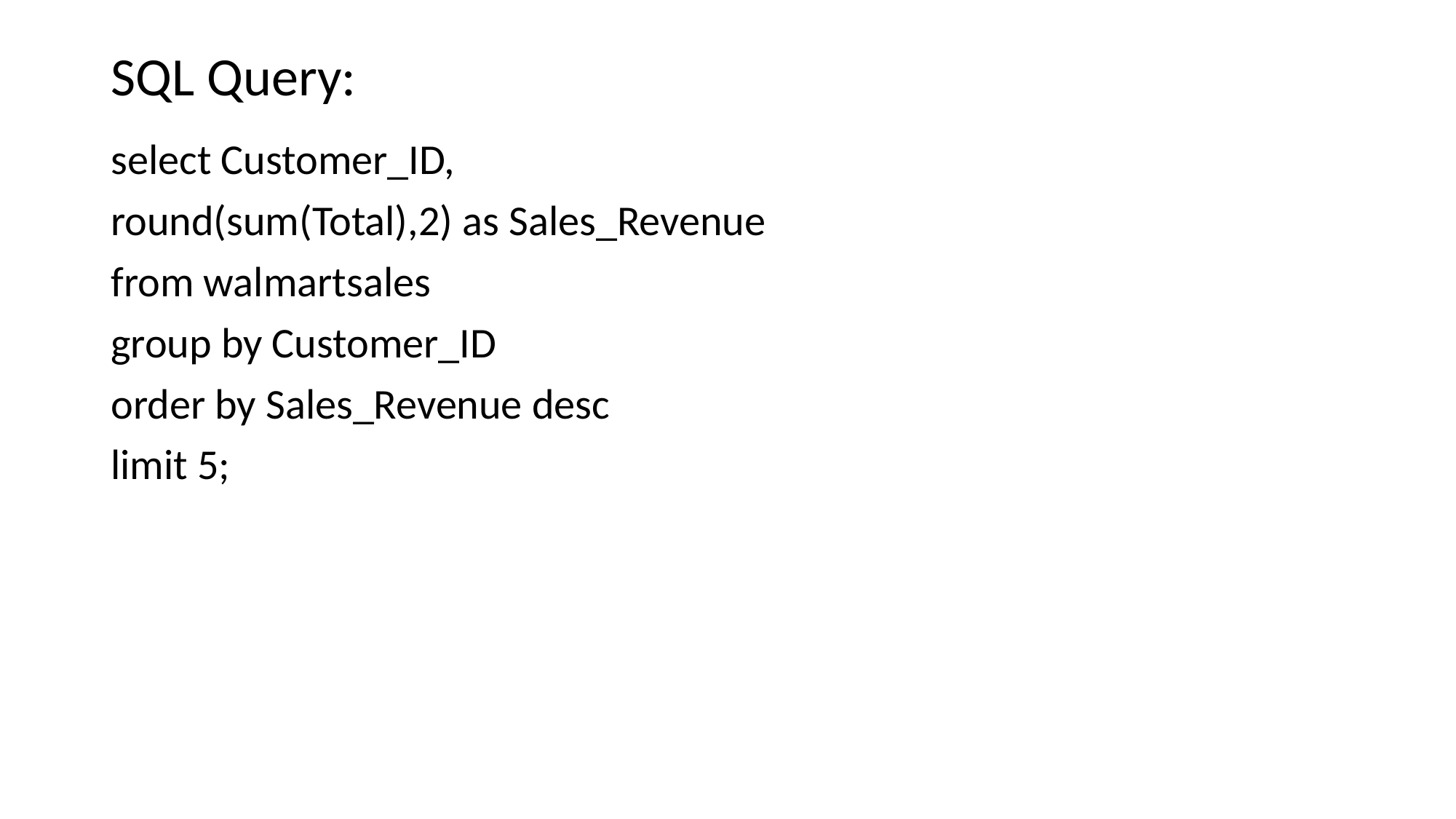

# SQL Query:
select Customer_ID,
round(sum(Total),2) as Sales_Revenue
from walmartsales
group by Customer_ID
order by Sales_Revenue desc
limit 5;